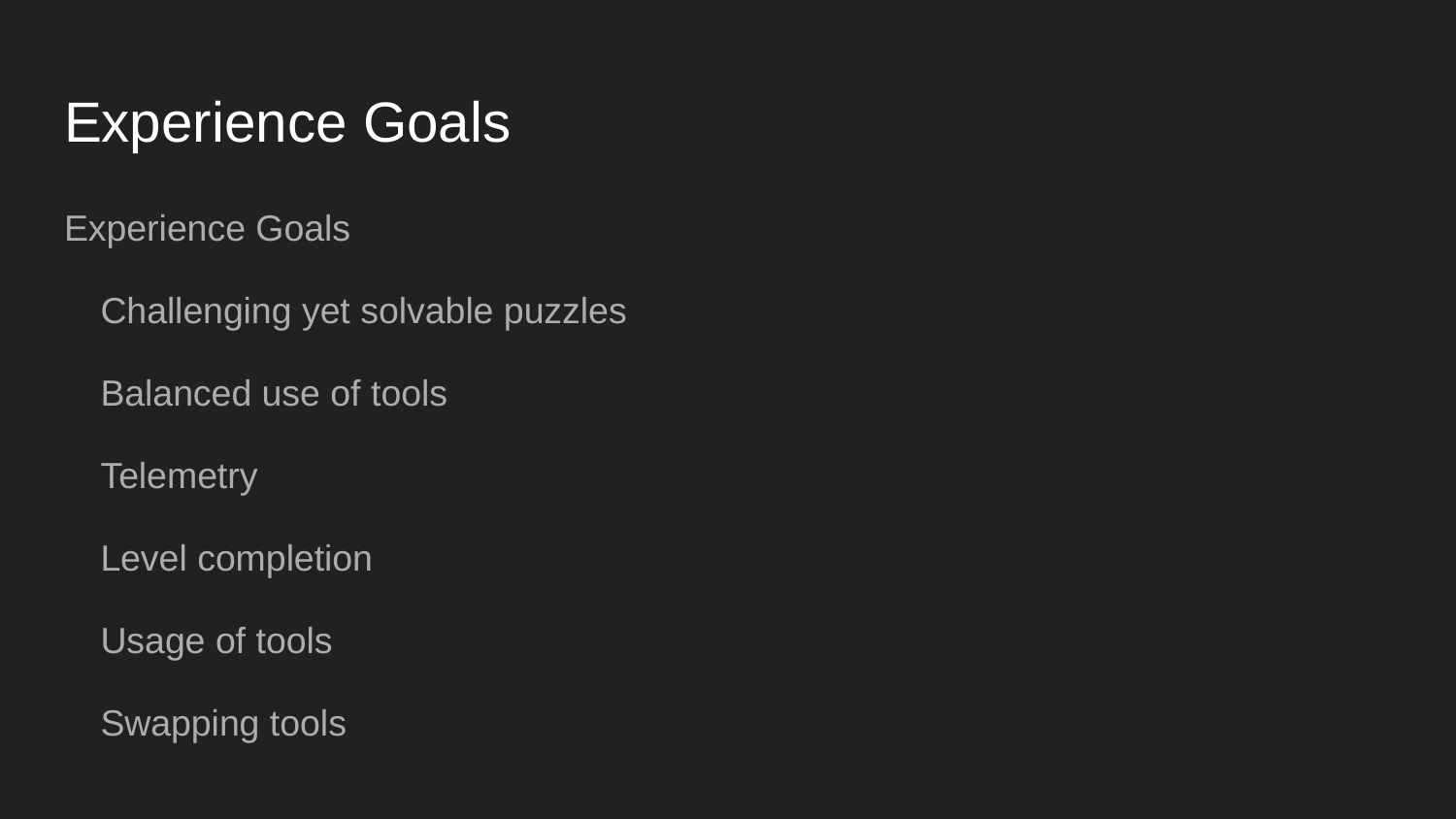

# Experience Goals
Experience Goals
Challenging yet solvable puzzles
Balanced use of tools
Telemetry
Level completion
Usage of tools
Swapping tools